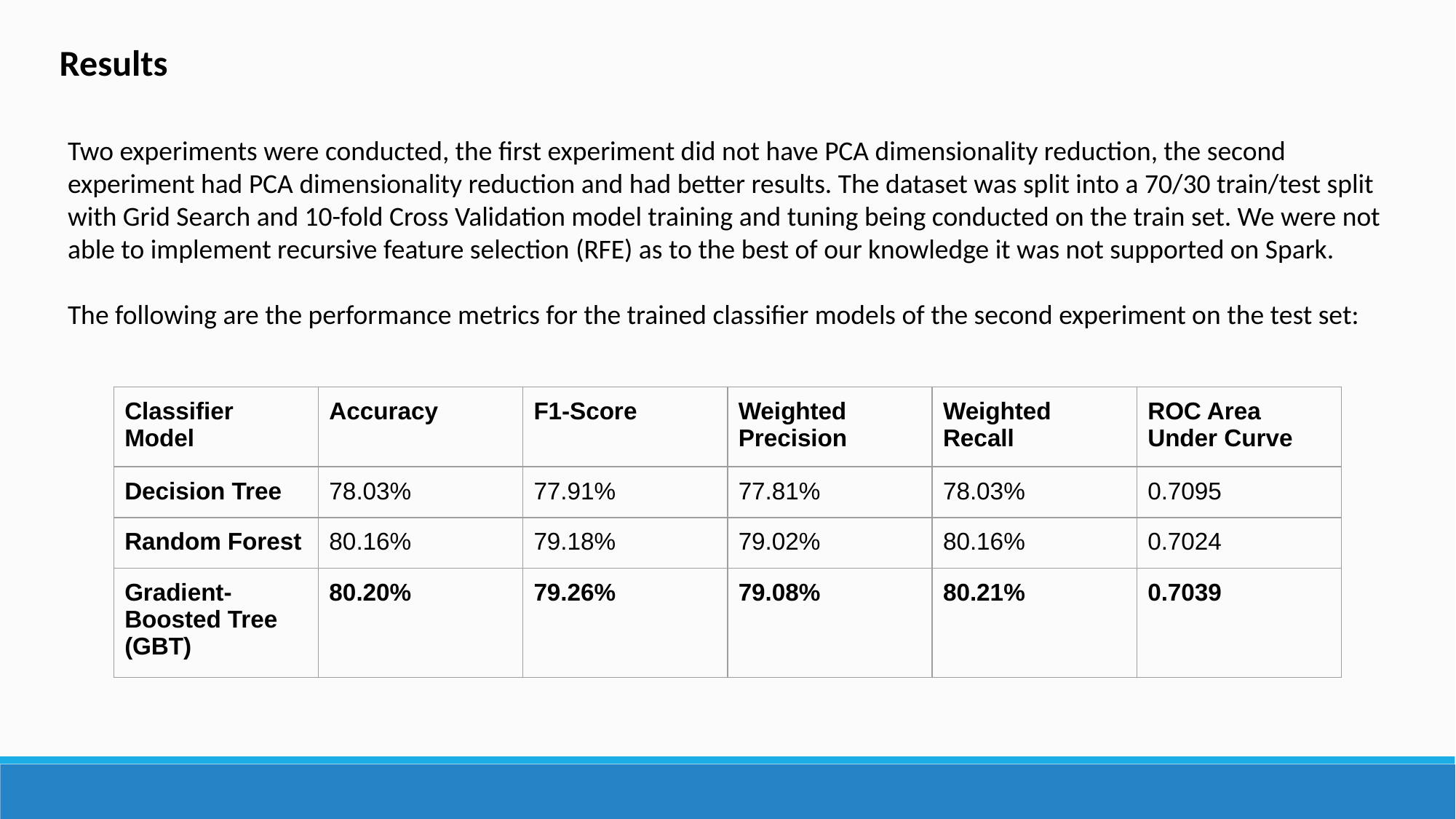

Results
Two experiments were conducted, the first experiment did not have PCA dimensionality reduction, the second experiment had PCA dimensionality reduction and had better results. The dataset was split into a 70/30 train/test split with Grid Search and 10-fold Cross Validation model training and tuning being conducted on the train set. We were not able to implement recursive feature selection (RFE) as to the best of our knowledge it was not supported on Spark.

The following are the performance metrics for the trained classifier models of the second experiment on the test set:
| Classifier Model | Accuracy | F1-Score | Weighted Precision | Weighted Recall | ROC Area Under Curve |
| --- | --- | --- | --- | --- | --- |
| Decision Tree | 78.03% | 77.91% | 77.81% | 78.03% | 0.7095 |
| Random Forest | 80.16% | 79.18% | 79.02% | 80.16% | 0.7024 |
| Gradient-Boosted Tree (GBT) | 80.20% | 79.26% | 79.08% | 80.21% | 0.7039 |